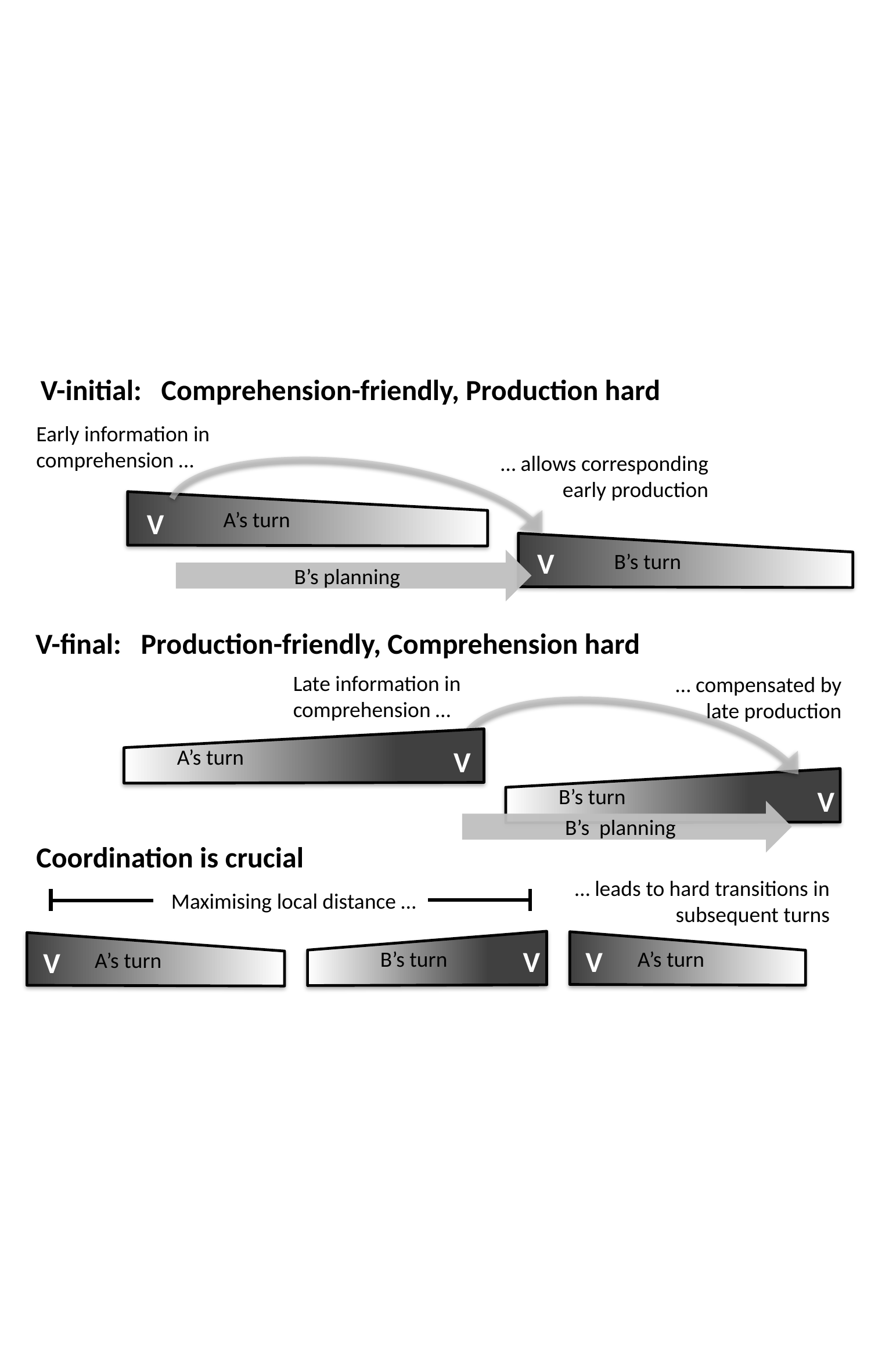

V-initial:   Comprehension-friendly, Production hard
Early information in comprehension …
… allows corresponding early production

         	A’s turn
V
         	B’s turn
V
B’s planning
V-final:   Production-friendly, Comprehension hard
Late information in comprehension …
… compensated by late production

         A’s turn
V
         B’s turn
V
B’s  planning
Coordination is crucial
… leads to hard transitions in subsequent turns
Maximising local distance …
             B’s turn
V
            A’s turn
V
            A’s turn
V